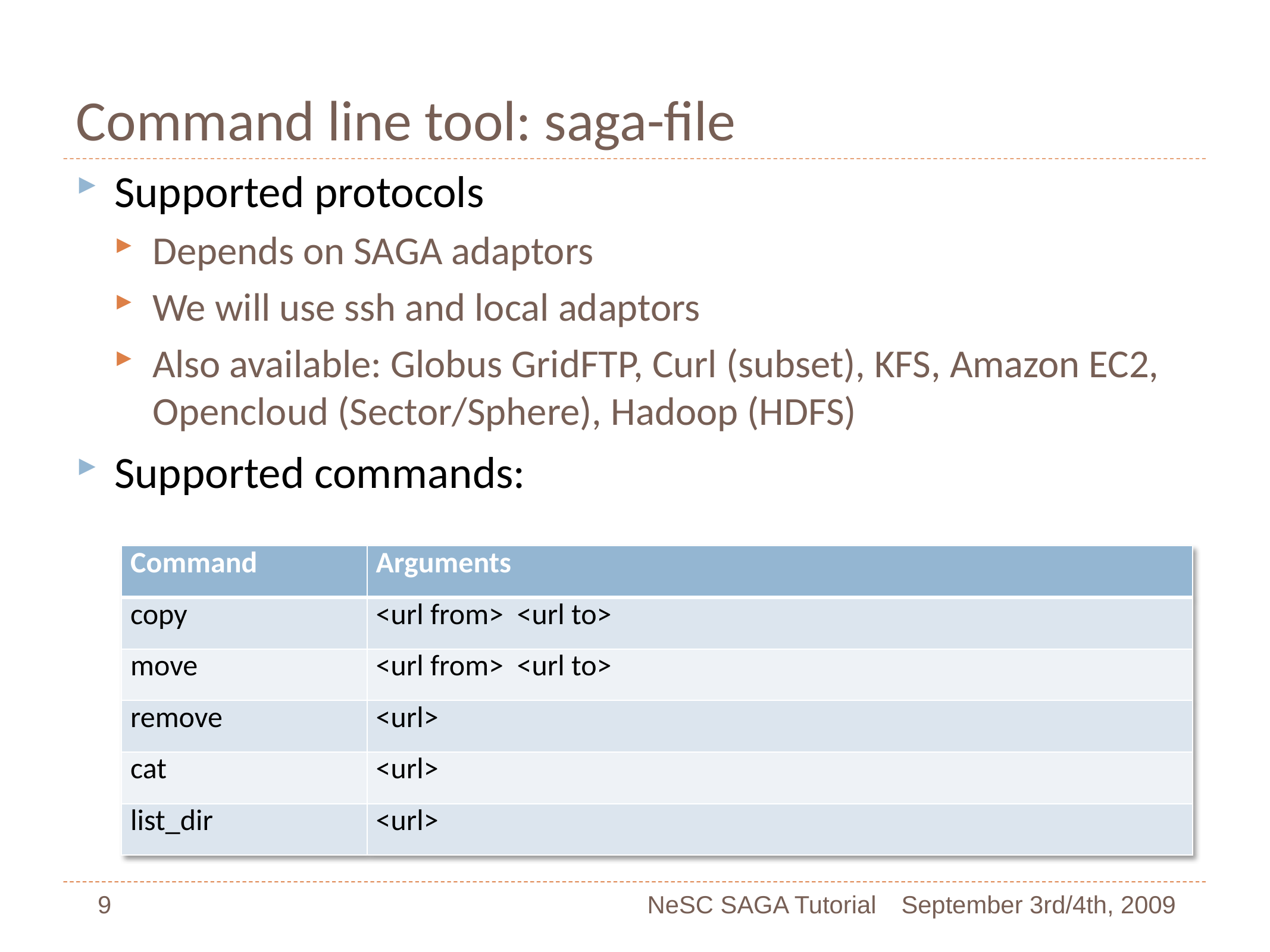

# Command line tool: saga-file
Supported protocols
Depends on SAGA adaptors
We will use ssh and local adaptors
Also available: Globus GridFTP, Curl (subset), KFS, Amazon EC2, Opencloud (Sector/Sphere), Hadoop (HDFS)
Supported commands:
| Command | Arguments |
| --- | --- |
| copy | <url from> <url to> |
| move | <url from> <url to> |
| remove | <url> |
| cat | <url> |
| list\_dir | <url> |
9
NeSC SAGA Tutorial
September 3rd/4th, 2009